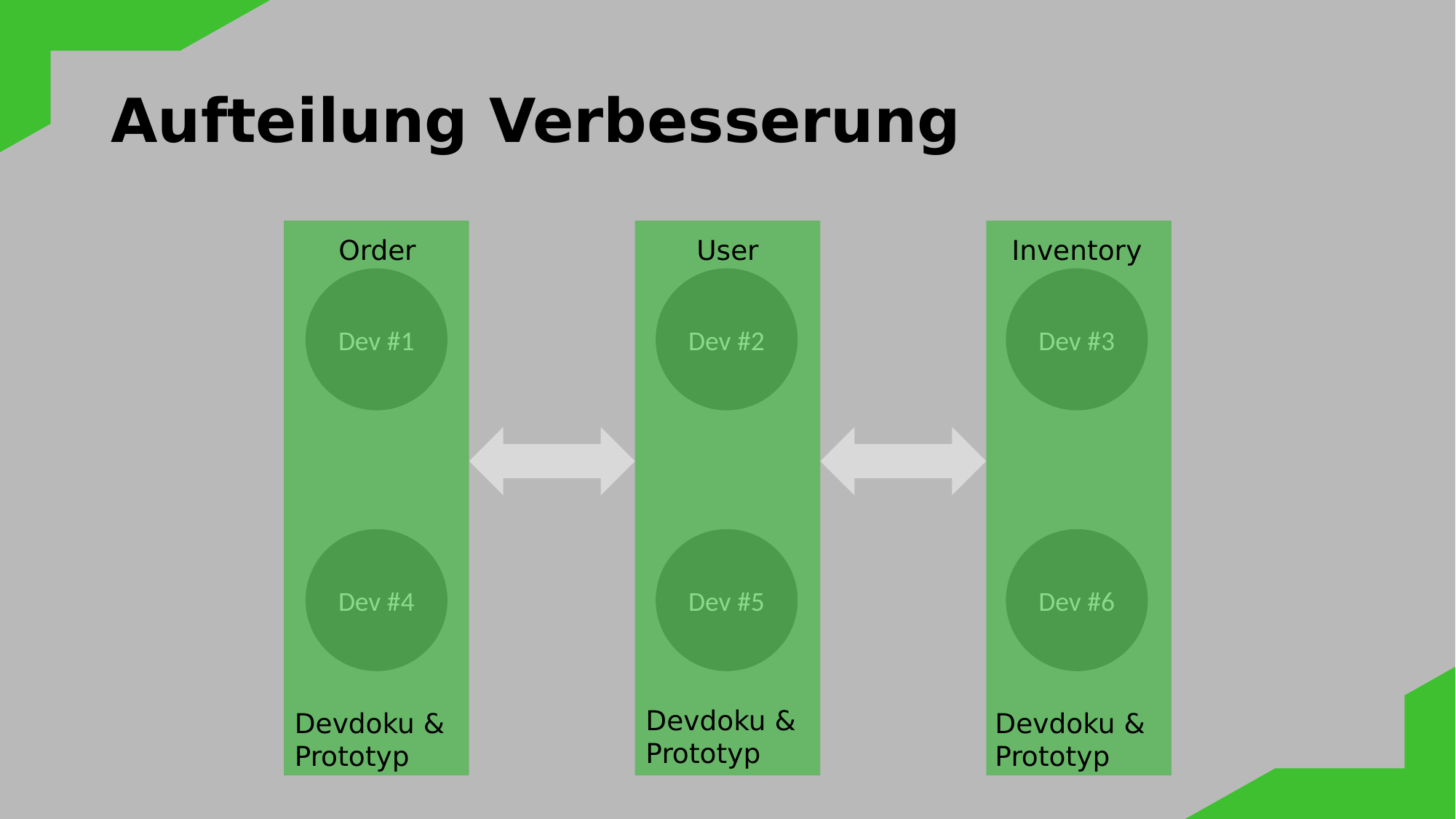

# Aufteilung Verbesserung

Order
User
Inventory
Dev #1
Dev #2
Dev #3

Dev #4
Dev #5
Dev #6

Devdoku & Prototyp
Devdoku & Prototyp
Devdoku & Prototyp